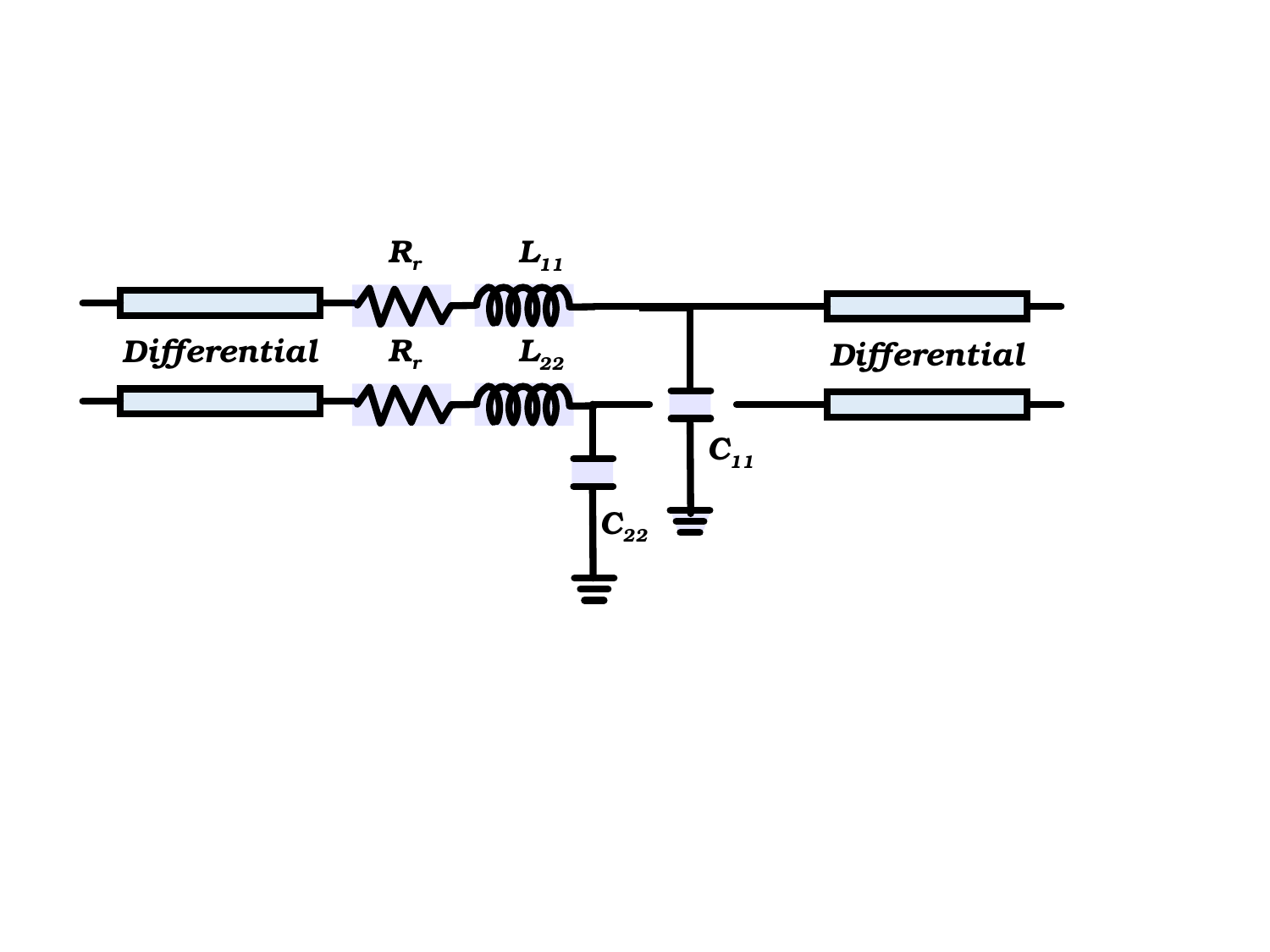

Rr
L11

Differential

Differential

Rr
L22

C11

C22